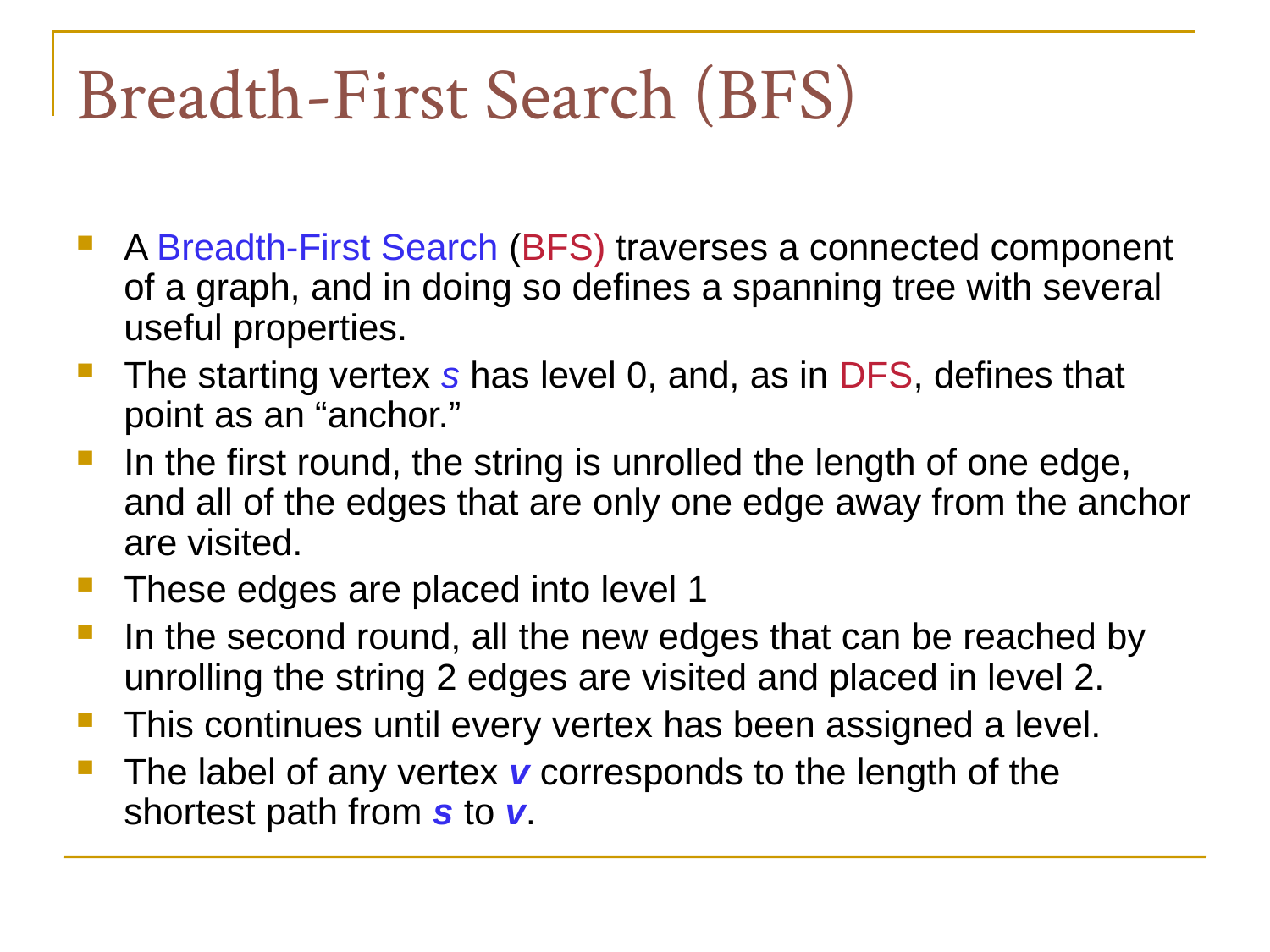

# Breadth-First Search (BFS)
A Breadth-First Search (BFS) traverses a connected component of a graph, and in doing so defines a spanning tree with several useful properties.
The starting vertex s has level 0, and, as in DFS, defines that point as an “anchor.”
In the first round, the string is unrolled the length of one edge, and all of the edges that are only one edge away from the anchor are visited.
These edges are placed into level 1
In the second round, all the new edges that can be reached by unrolling the string 2 edges are visited and placed in level 2.
This continues until every vertex has been assigned a level.
The label of any vertex v corresponds to the length of the shortest path from s to v.